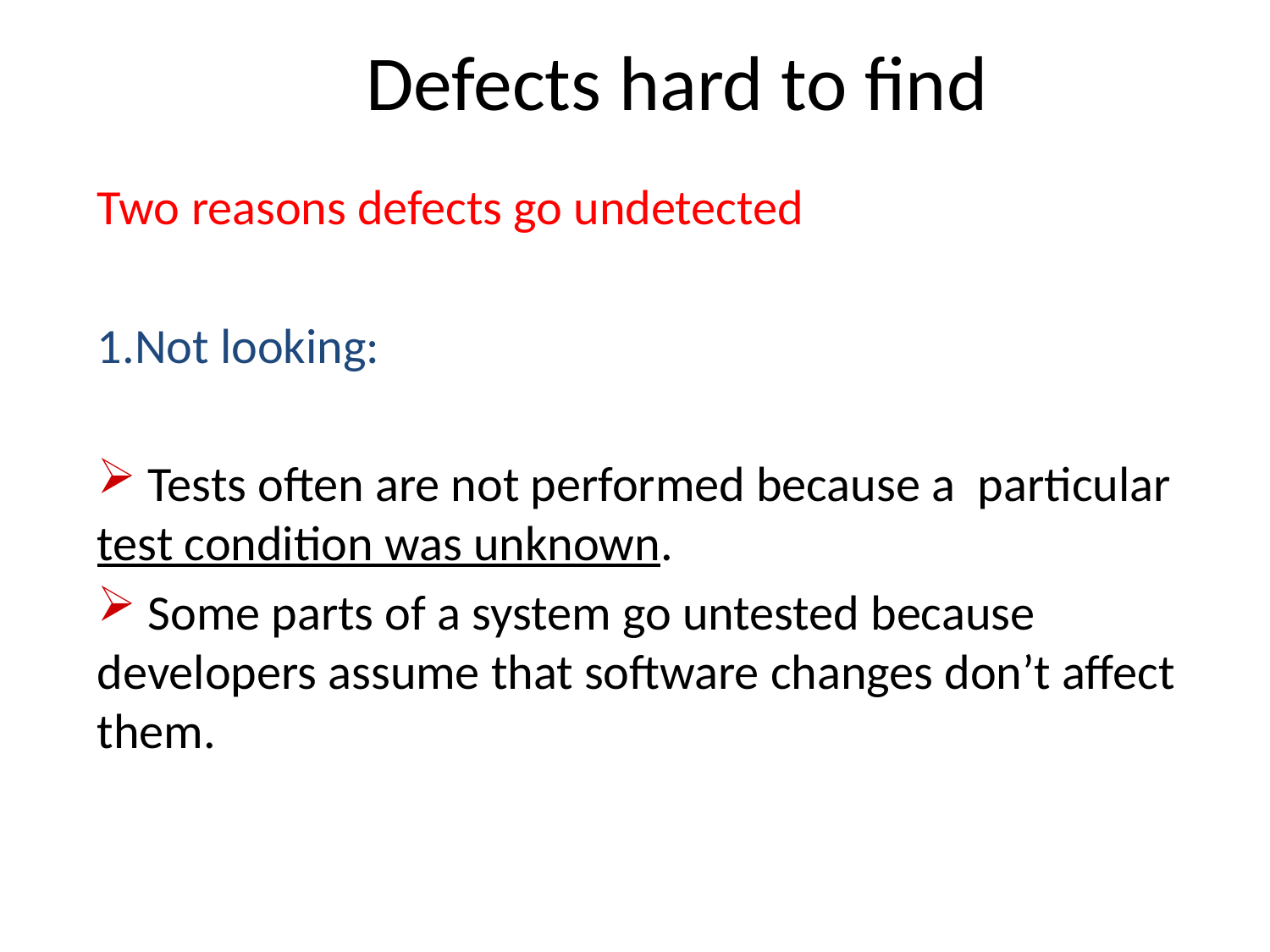

# Defects hard to find
Two reasons defects go undetected

1.Not looking:

 Tests often are not performed because a  particular test condition was unknown.
 Some parts of a system go untested because developers assume that software changes don’t affect them.